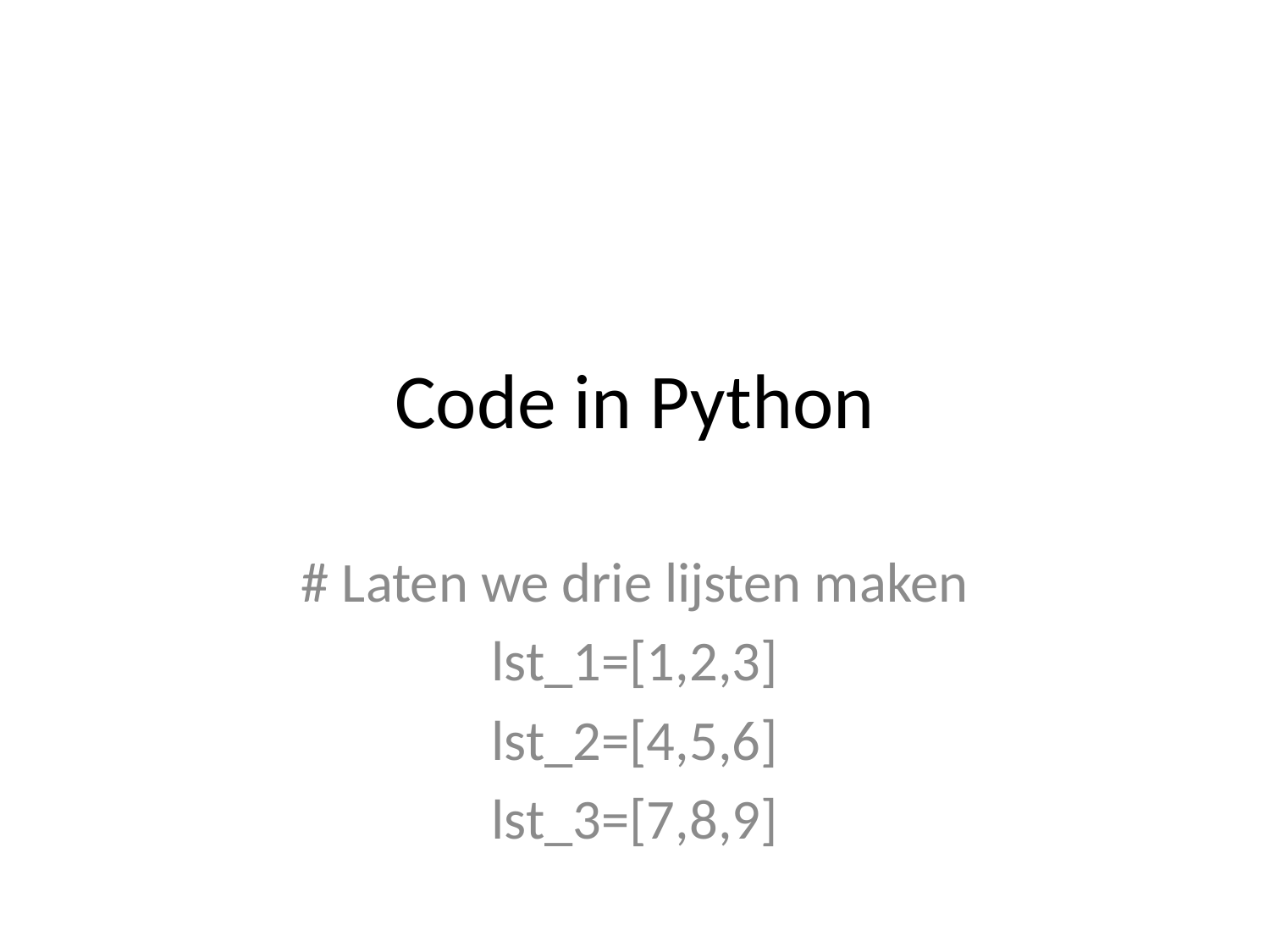

# Code in Python
# Laten we drie lijsten maken
lst_1=[1,2,3]
lst_2=[4,5,6]
lst_3=[7,8,9]

# Maak een lijst van lijsten om een matrix te vormen
matrix = [lst_1,lst_2,lst_3]